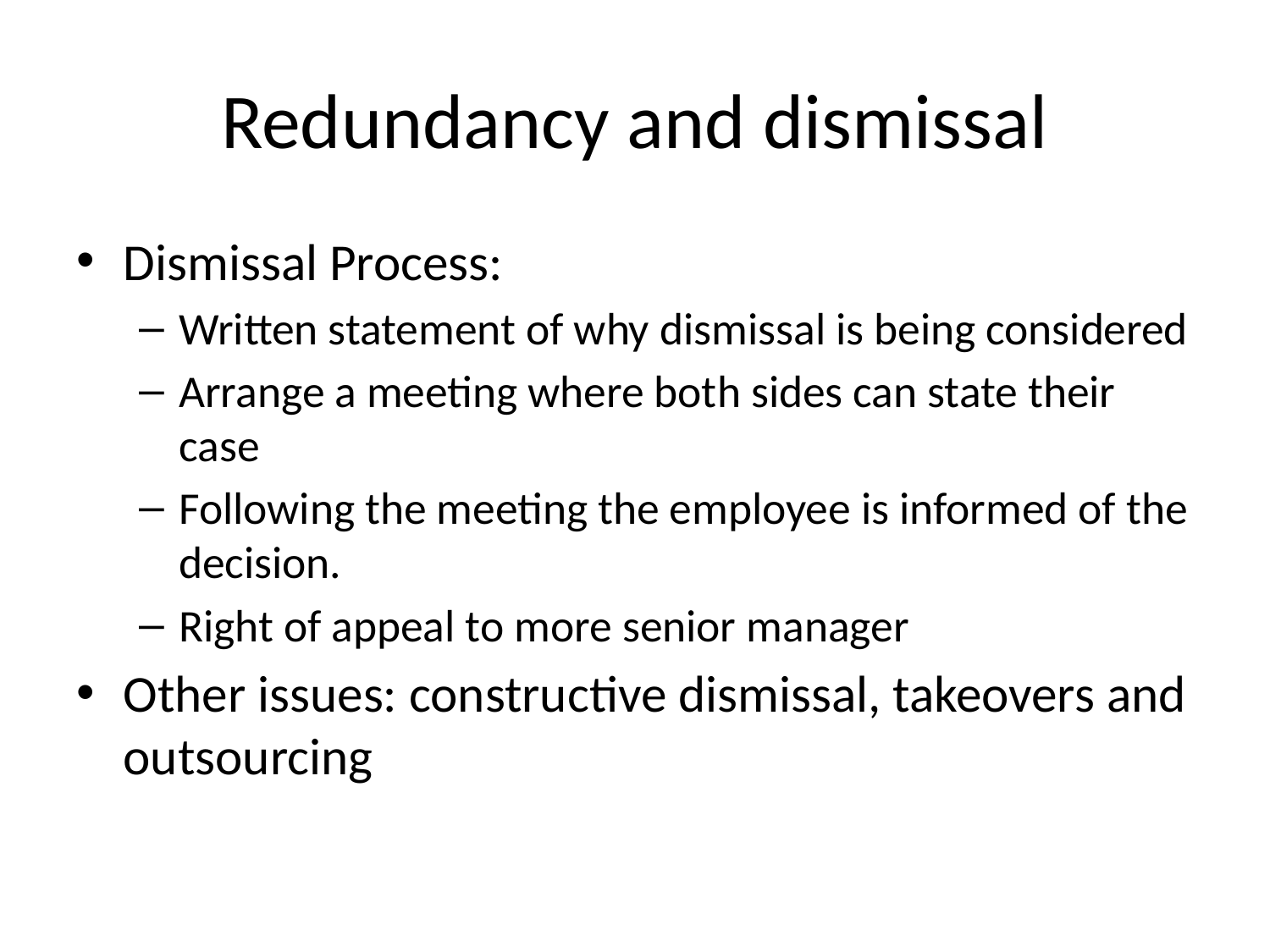

# Redundancy and dismissal
Dismissal Process:
Written statement of why dismissal is being considered
Arrange a meeting where both sides can state their case
Following the meeting the employee is informed of the decision.
Right of appeal to more senior manager
Other issues: constructive dismissal, takeovers and outsourcing